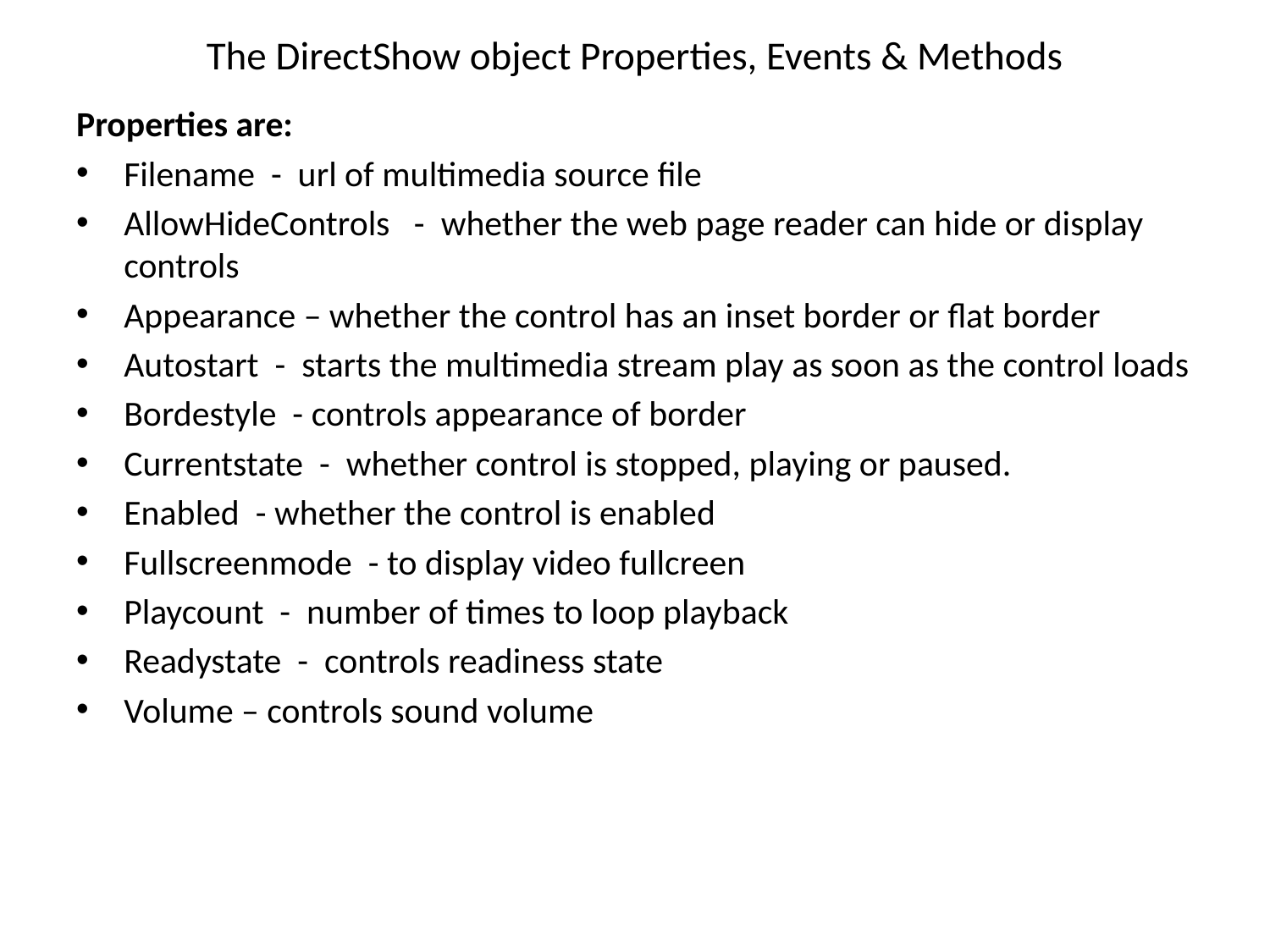

# The DirectShow object Properties, Events & Methods
Properties are:
Filename  -  url of multimedia source file
AllowHideControls   -  whether the web page reader can hide or display controls
Appearance – whether the control has an inset border or flat border
Autostart  -  starts the multimedia stream play as soon as the control loads
Bordestyle  - controls appearance of border
Currentstate  -  whether control is stopped, playing or paused.
Enabled  - whether the control is enabled
Fullscreenmode  - to display video fullcreen
Playcount  -  number of times to loop playback
Readystate  -  controls readiness state
Volume – controls sound volume